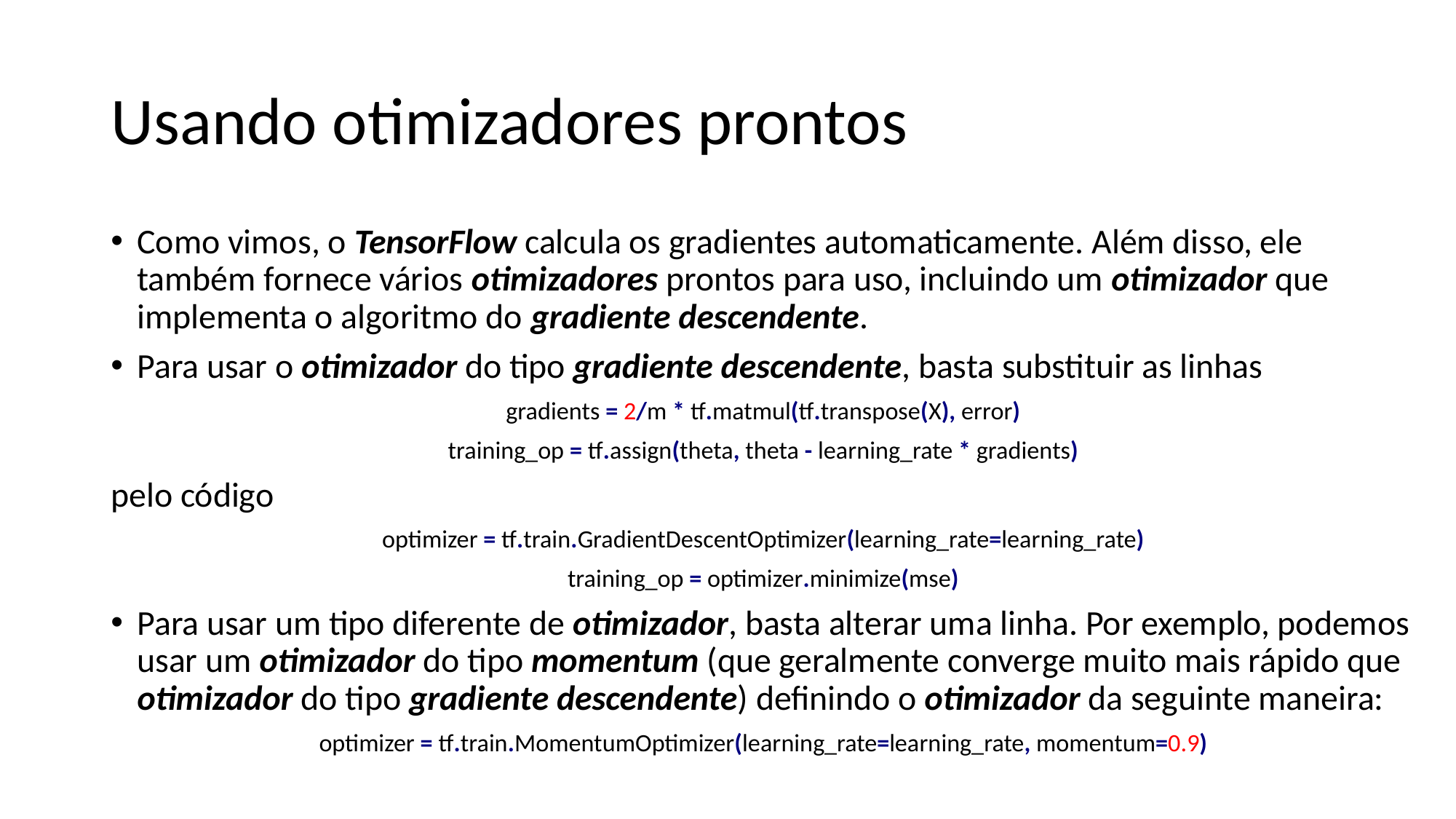

# Usando otimizadores prontos
Como vimos, o TensorFlow calcula os gradientes automaticamente. Além disso, ele também fornece vários otimizadores prontos para uso, incluindo um otimizador que implementa o algoritmo do gradiente descendente.
Para usar o otimizador do tipo gradiente descendente, basta substituir as linhas
gradients = 2/m * tf.matmul(tf.transpose(X), error)
training_op = tf.assign(theta, theta - learning_rate * gradients)
pelo código
optimizer = tf.train.GradientDescentOptimizer(learning_rate=learning_rate)
training_op = optimizer.minimize(mse)
Para usar um tipo diferente de otimizador, basta alterar uma linha. Por exemplo, podemos usar um otimizador do tipo momentum (que geralmente converge muito mais rápido que otimizador do tipo gradiente descendente) definindo o otimizador da seguinte maneira:
optimizer = tf.train.MomentumOptimizer(learning_rate=learning_rate, momentum=0.9)